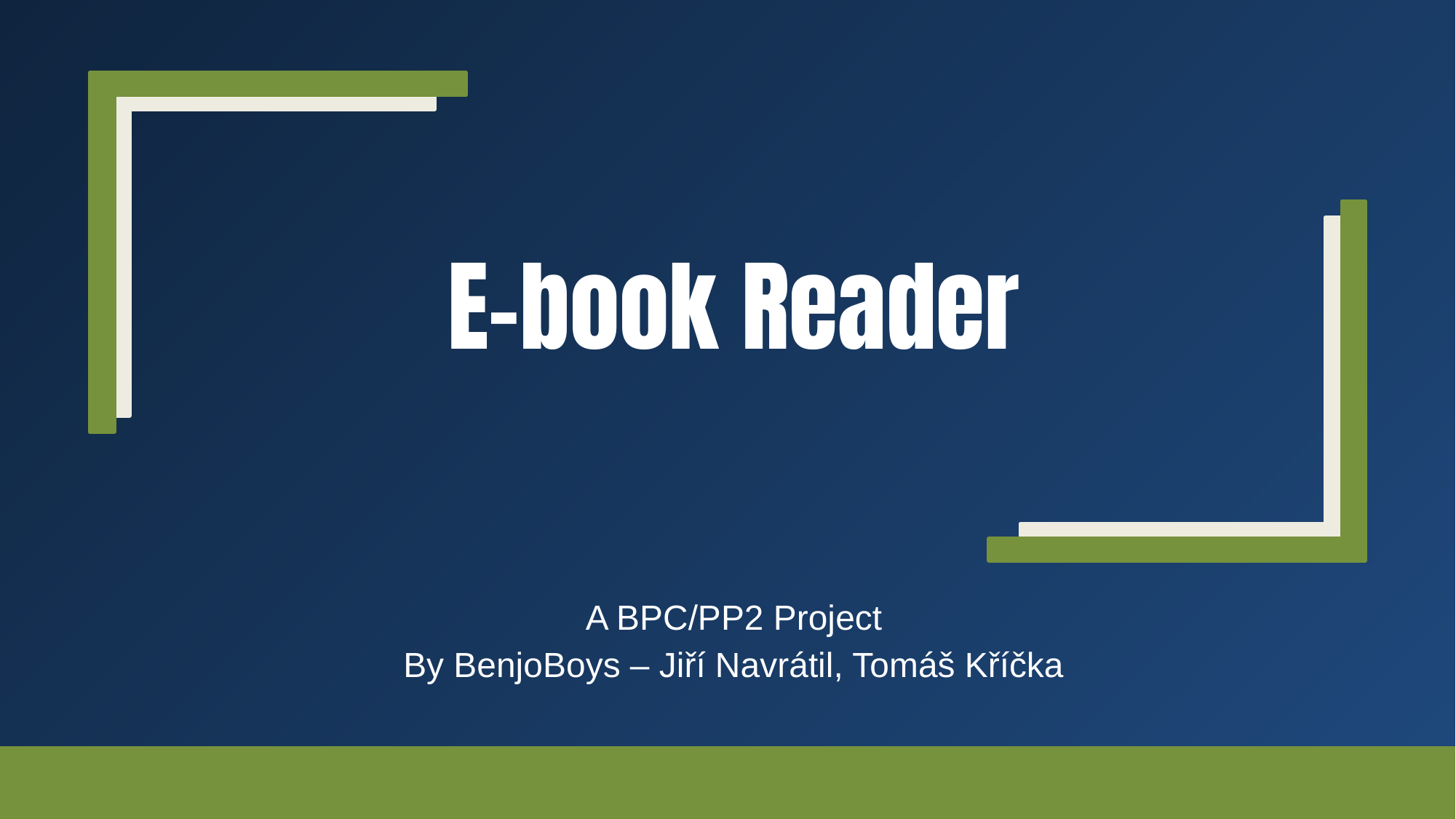

# E-book Reader
A BPC/PP2 Project
By BenjoBoys – Jiří Navrátil, Tomáš Kříčka